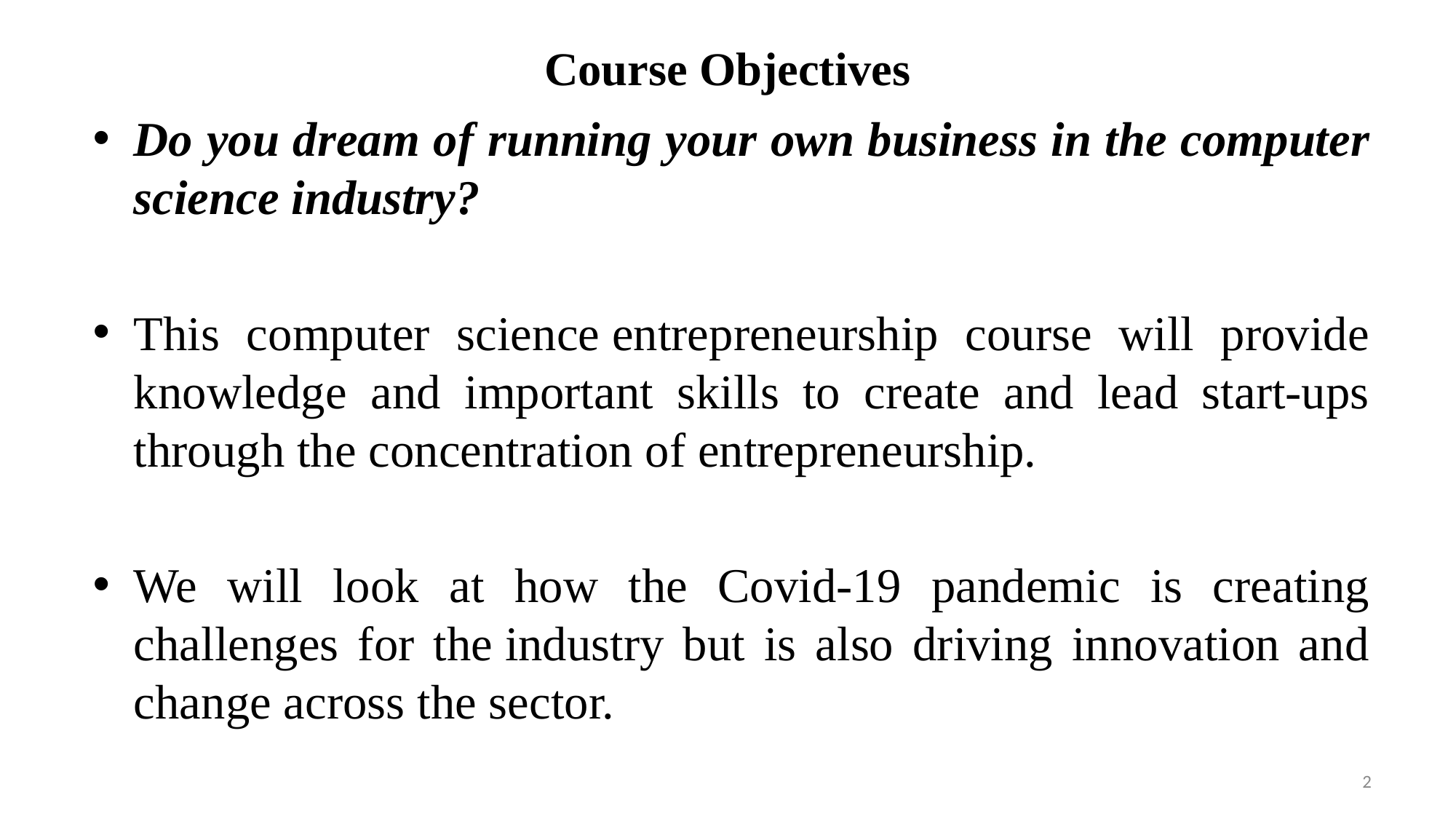

# Course Objectives
Do you dream of running your own business in the computer science industry?

This computer science entrepreneurship course will provide knowledge and important skills to create and lead start-ups through the concentration of entrepreneurship.

We will look at how the Covid-19 pandemic is creating challenges for the industry but is also driving innovation and change across the sector.
2